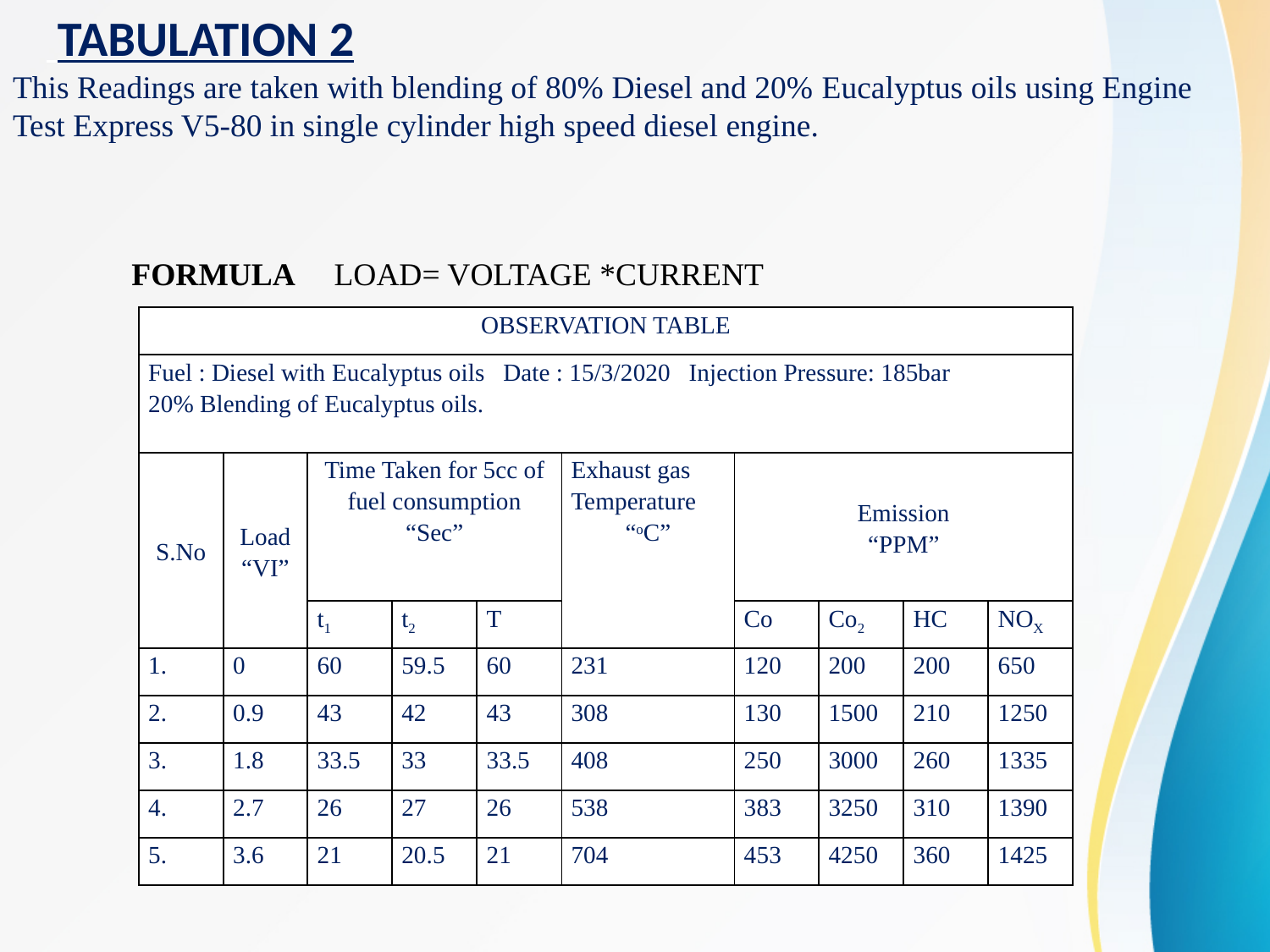

TABULATION 2
This Readings are taken with blending of 80% Diesel and 20% Eucalyptus oils using Engine Test Express V5-80 in single cylinder high speed diesel engine.

FORMULA     LOAD= VOLTAGE *CURRENT
| OBSERVATION TABLE |  |  |  |  |  |  |  |  |  |
| --- | --- | --- | --- | --- | --- | --- | --- | --- | --- |
| Fuel : Diesel with Eucalyptus oils Date : 15/3/2020 Injection Pressure: 185bar 20% Blending of Eucalyptus oils. |  |  |  |  |  |  |  |  |  |
| S.No | Load “VI” | Time Taken for 5cc of fuel consumption “Sec” |  |  | Exhaust gas Temperature “oC” | Emission “PPM” |  |  |  |
|  |  | t1 | t2 | T |  | Co | Co2 | HC | NOX |
| 1. | 0 | 60 | 59.5 | 60 | 231 | 120 | 200 | 200 | 650 |
| 2. | 0.9 | 43 | 42 | 43 | 308 | 130 | 1500 | 210 | 1250 |
| 3. | 1.8 | 33.5 | 33 | 33.5 | 408 | 250 | 3000 | 260 | 1335 |
| 4. | 2.7 | 26 | 27 | 26 | 538 | 383 | 3250 | 310 | 1390 |
| 5. | 3.6 | 21 | 20.5 | 21 | 704 | 453 | 4250 | 360 | 1425 |